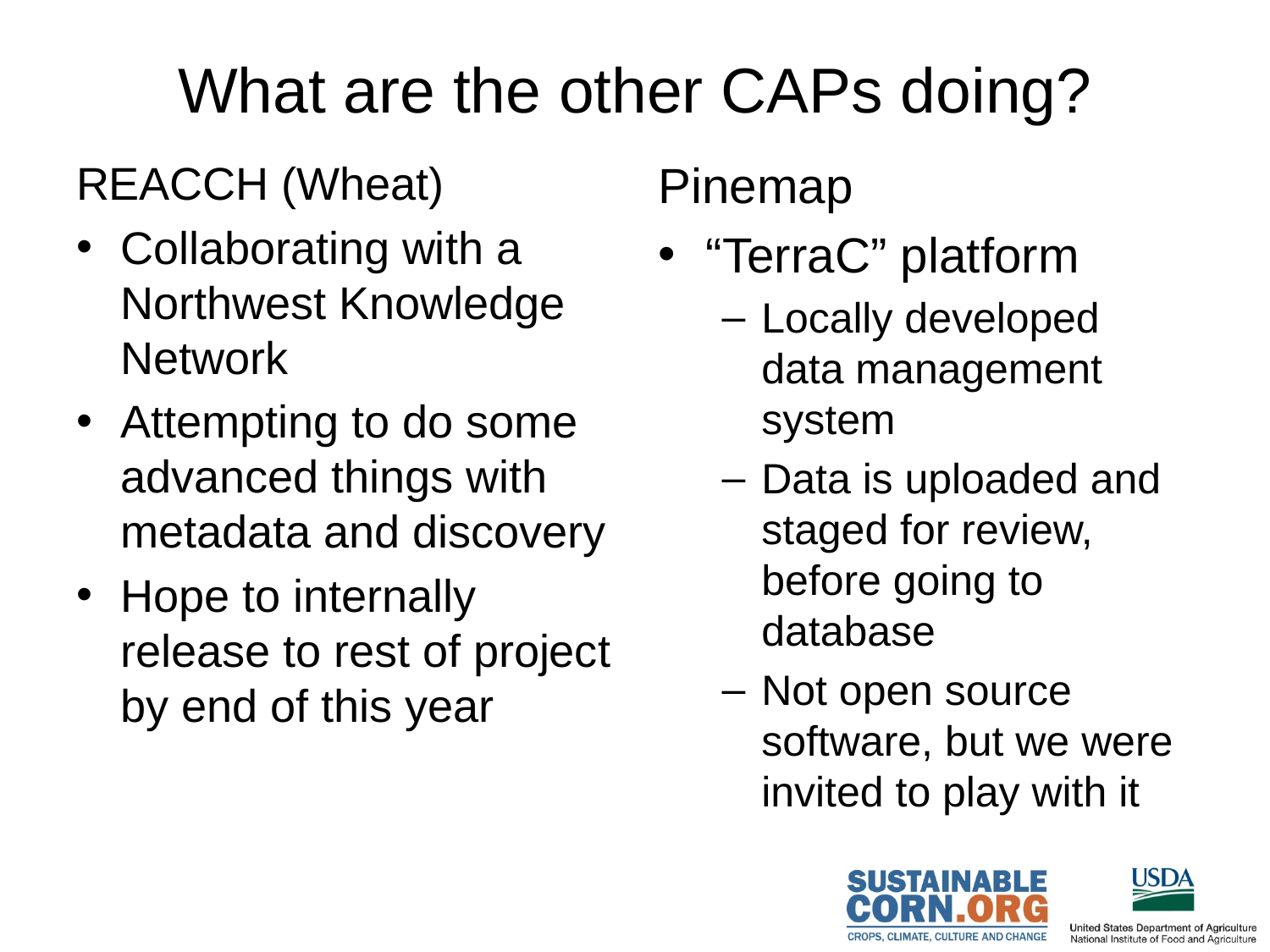

# What are the other CAPs doing?
REACCH (Wheat)
Collaborating with a Northwest Knowledge Network
Attempting to do some advanced things with metadata and discovery
Hope to internally release to rest of project by end of this year

Pinemap
“TerraC” platform
Locally developed data management system
Data is uploaded and staged for review, before going to database
Not open source software, but we were invited to play with it